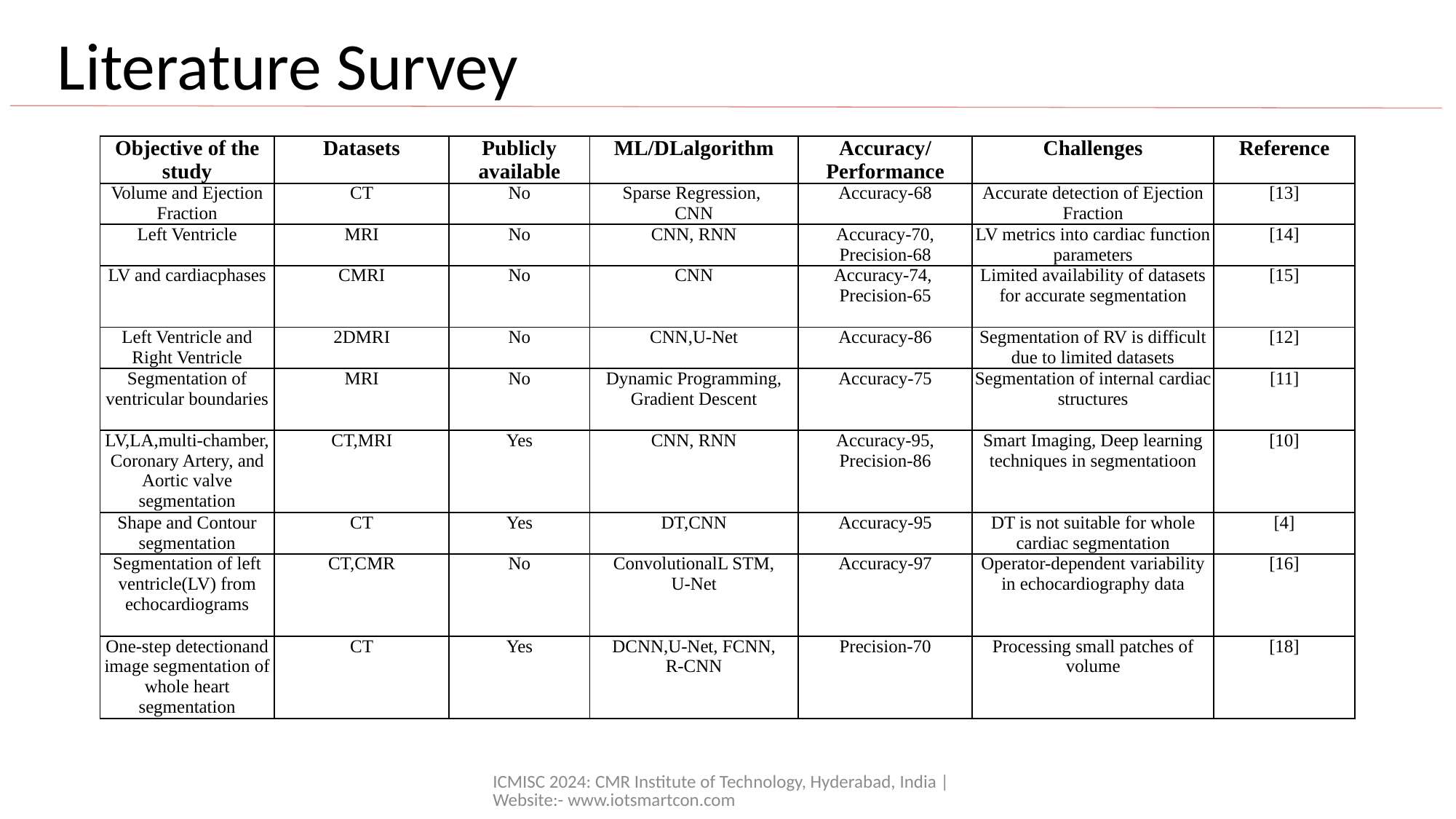

# Literature Survey
| Objective of the study | Datasets | Publicly available | ML/DLalgorithm | Accuracy/ Performance | Challenges | Reference |
| --- | --- | --- | --- | --- | --- | --- |
| Volume and Ejection Fraction | CT | No | Sparse Regression, CNN | Accuracy-68 | Accurate detection of Ejection Fraction | [13] |
| Left Ventricle | MRI | No | CNN, RNN | Accuracy-70, Precision-68 | LV metrics into cardiac function parameters | [14] |
| LV and cardiacphases | CMRI | No | CNN | Accuracy-74, Precision-65 | Limited availability of datasets for accurate segmentation | [15] |
| Left Ventricle and Right Ventricle | 2DMRI | No | CNN,U-Net | Accuracy-86 | Segmentation of RV is difficult due to limited datasets | [12] |
| Segmentation of ventricular boundaries | MRI | No | Dynamic Programming, Gradient Descent | Accuracy-75 | Segmentation of internal cardiac structures | [11] |
| LV,LA,multi-chamber, Coronary Artery, and Aortic valve segmentation | CT,MRI | Yes | CNN, RNN | Accuracy-95, Precision-86 | Smart Imaging, Deep learning techniques in segmentatioon | [10] |
| Shape and Contour segmentation | CT | Yes | DT,CNN | Accuracy-95 | DT is not suitable for whole cardiac segmentation | [4] |
| Segmentation of left ventricle(LV) from echocardiograms | CT,CMR | No | ConvolutionalL STM, U-Net | Accuracy-97 | Operator-dependent variability in echocardiography data | [16] |
| One-step detectionand image segmentation of whole heart segmentation | CT | Yes | DCNN,U-Net, FCNN, R-CNN | Precision-70 | Processing small patches of volume | [18] |
ICMISC 2024: CMR Institute of Technology, Hyderabad, India | Website:- www.iotsmartcon.com
4